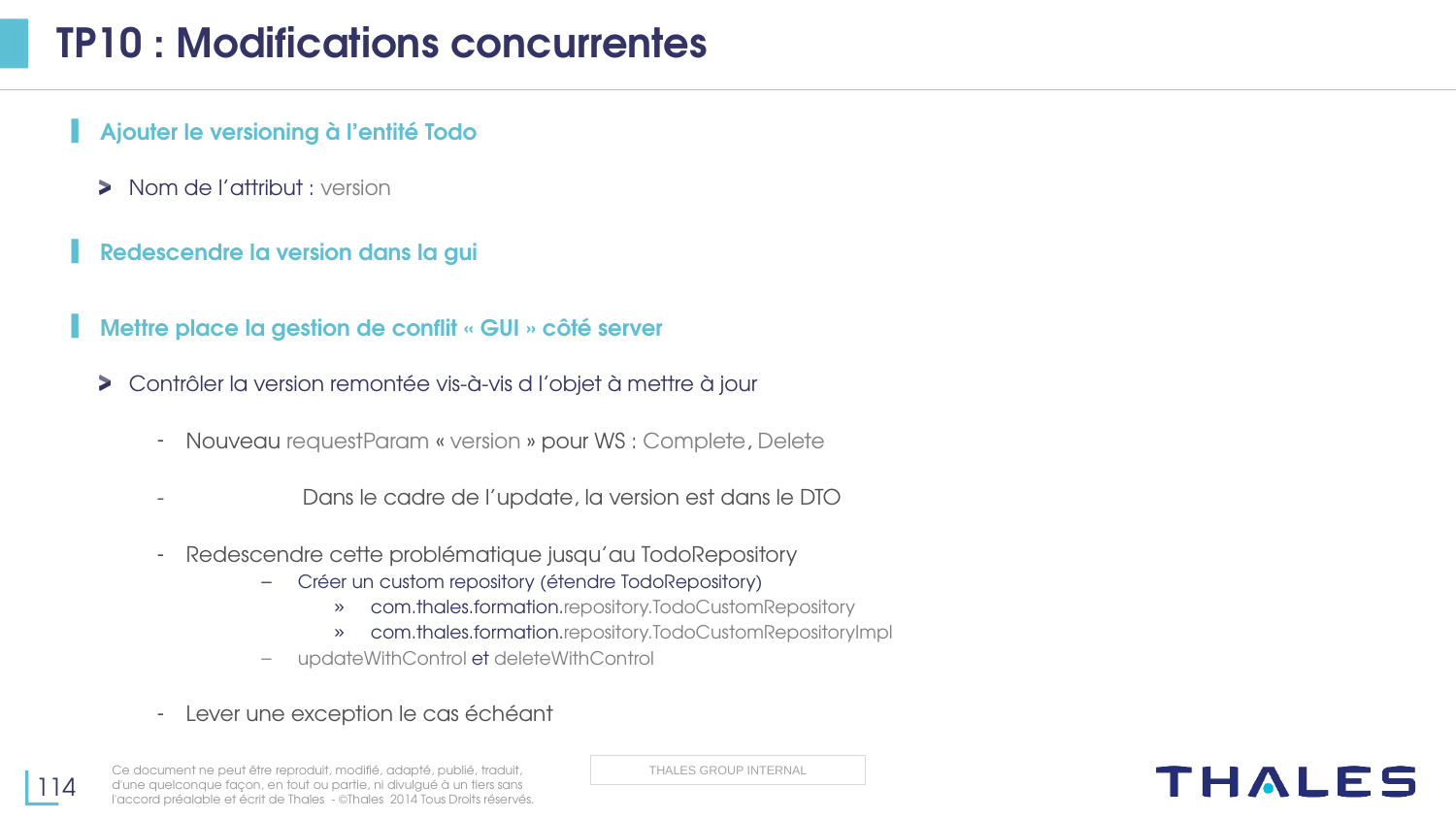

# TP10 : Modifications concurrentes
Ajouter le versioning à l’entité Todo
Nom de l’attribut : version
Redescendre la version dans la gui
Mettre place la gestion de conflit « GUI » côté server
Contrôler la version remontée vis-à-vis d l’objet à mettre à jour
Nouveau requestParam « version » pour WS : Complete, Delete
-	Dans le cadre de l’update, la version est dans le DTO
Redescendre cette problématique jusqu’au TodoRepository
Créer un custom repository (étendre TodoRepository)
com.thales.formation.repository.TodoCustomRepository
com.thales.formation.repository.TodoCustomRepositoryImpl
updateWithControl et deleteWithControl
Lever une exception le cas échéant